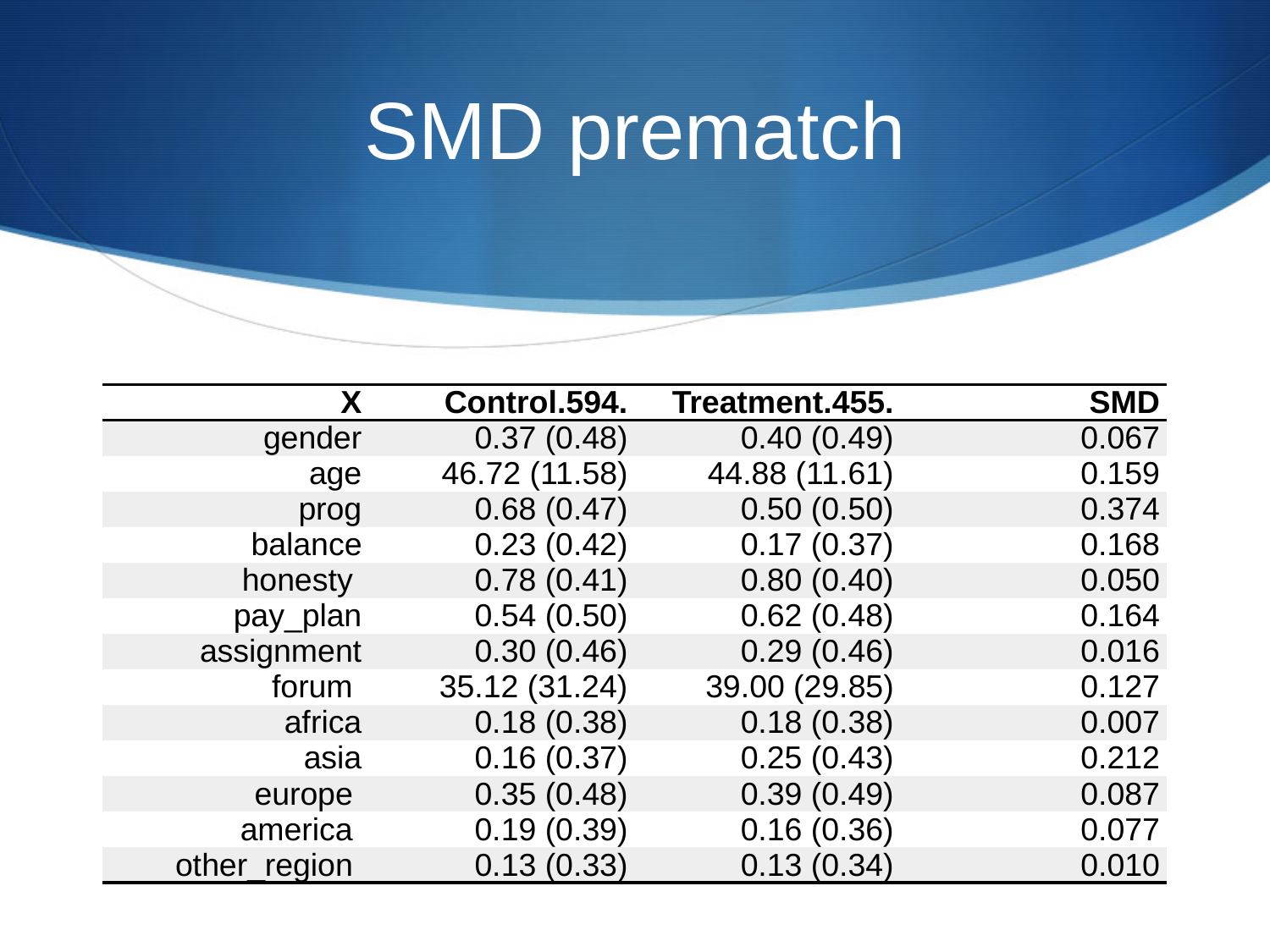

# SMD prematch
| X | Control.594. | Treatment.455. | SMD |
| --- | --- | --- | --- |
| gender | 0.37 (0.48) | 0.40 (0.49) | 0.067 |
| age | 46.72 (11.58) | 44.88 (11.61) | 0.159 |
| prog | 0.68 (0.47) | 0.50 (0.50) | 0.374 |
| balance | 0.23 (0.42) | 0.17 (0.37) | 0.168 |
| honesty | 0.78 (0.41) | 0.80 (0.40) | 0.050 |
| pay\_plan | 0.54 (0.50) | 0.62 (0.48) | 0.164 |
| assignment | 0.30 (0.46) | 0.29 (0.46) | 0.016 |
| forum | 35.12 (31.24) | 39.00 (29.85) | 0.127 |
| africa | 0.18 (0.38) | 0.18 (0.38) | 0.007 |
| asia | 0.16 (0.37) | 0.25 (0.43) | 0.212 |
| europe | 0.35 (0.48) | 0.39 (0.49) | 0.087 |
| america | 0.19 (0.39) | 0.16 (0.36) | 0.077 |
| other\_region | 0.13 (0.33) | 0.13 (0.34) | 0.010 |